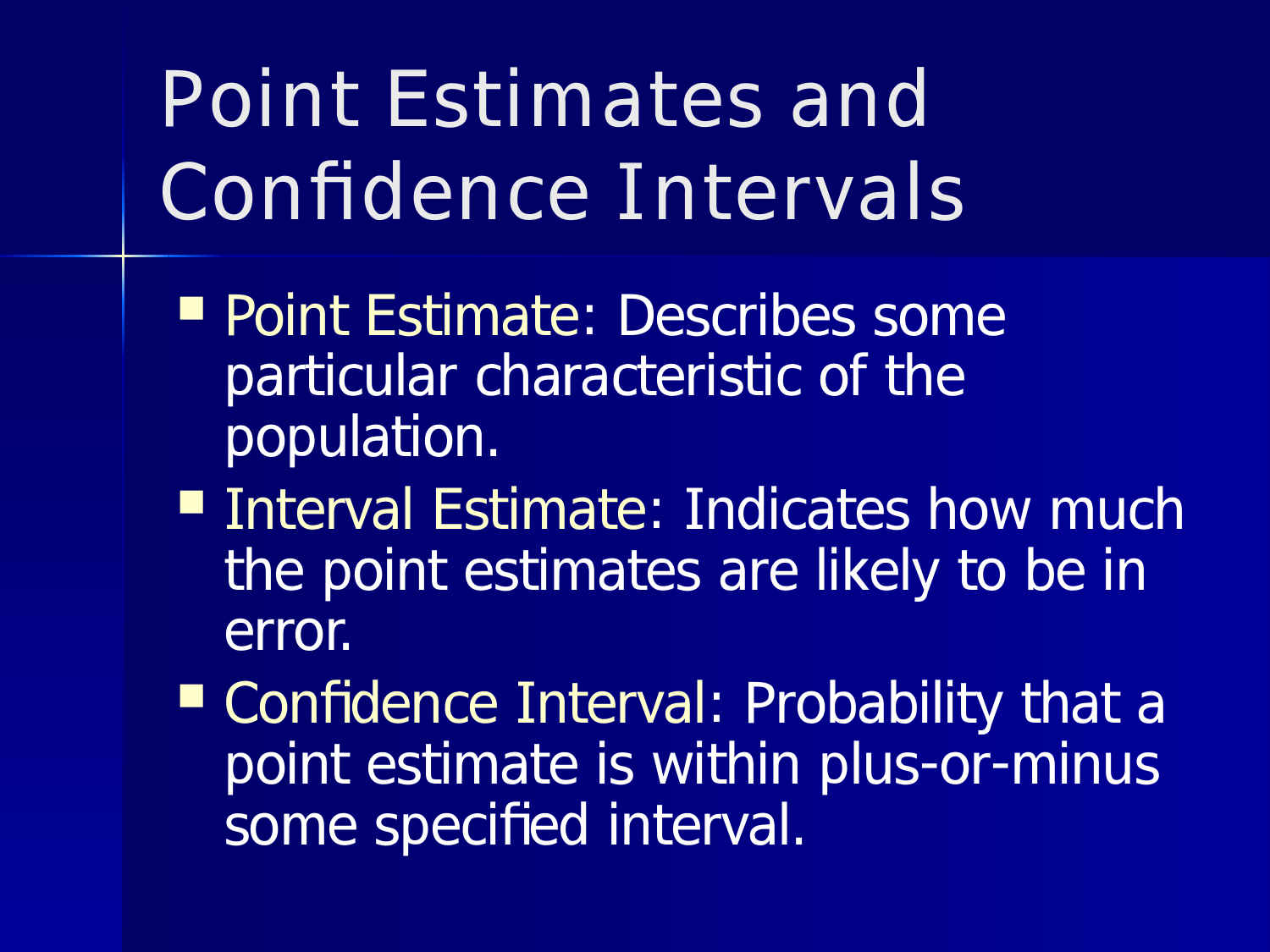

# Point Estimates and Confidence Intervals
Point Estimate: Describes some particular characteristic of the population.
Interval Estimate: Indicates how much the point estimates are likely to be in error.
Confidence Interval: Probability that a point estimate is within plus-or-minus some specified interval.